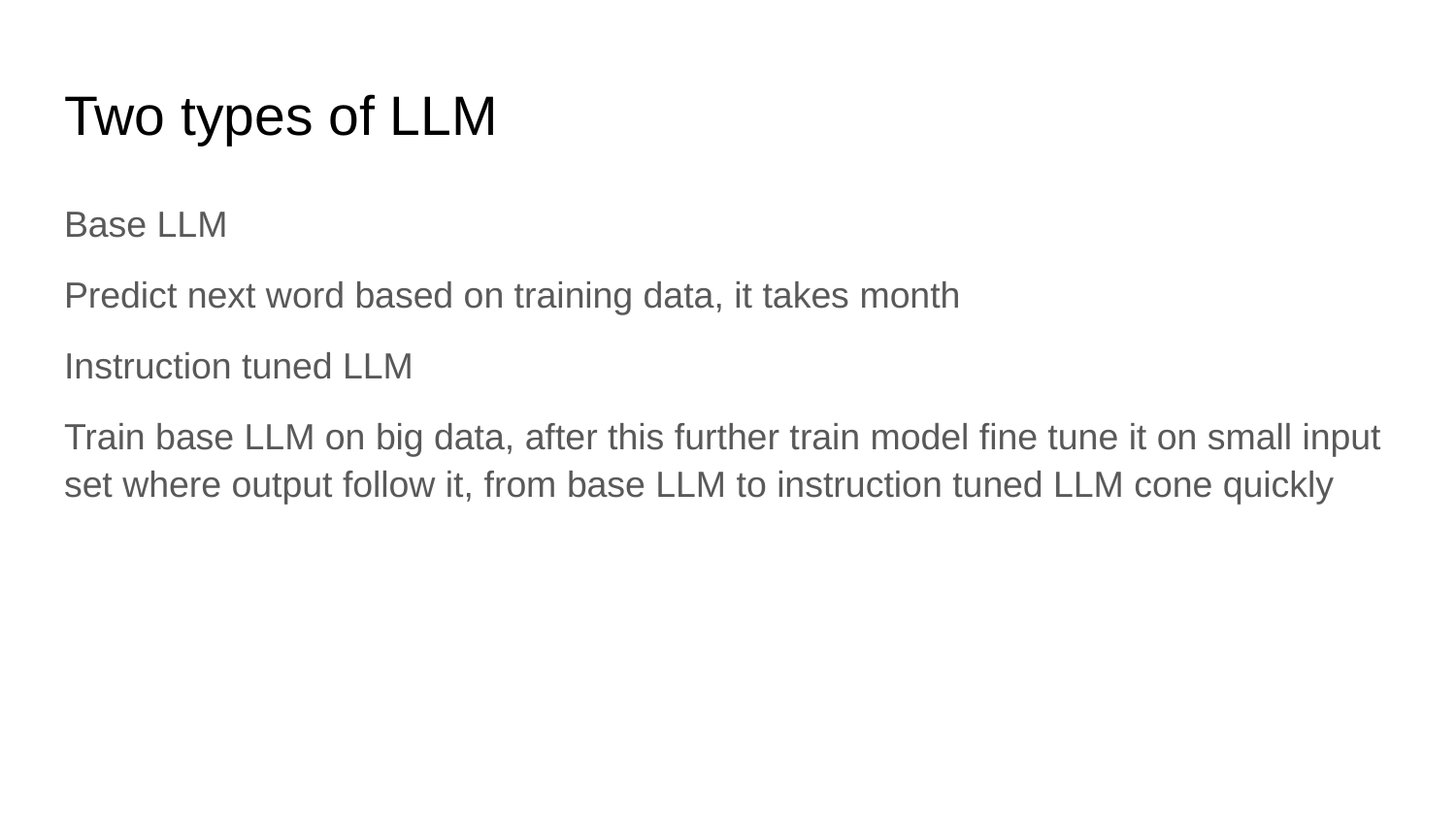

# Two types of LLM
Base LLM
Predict next word based on training data, it takes month
Instruction tuned LLM
Train base LLM on big data, after this further train model fine tune it on small input set where output follow it, from base LLM to instruction tuned LLM cone quickly